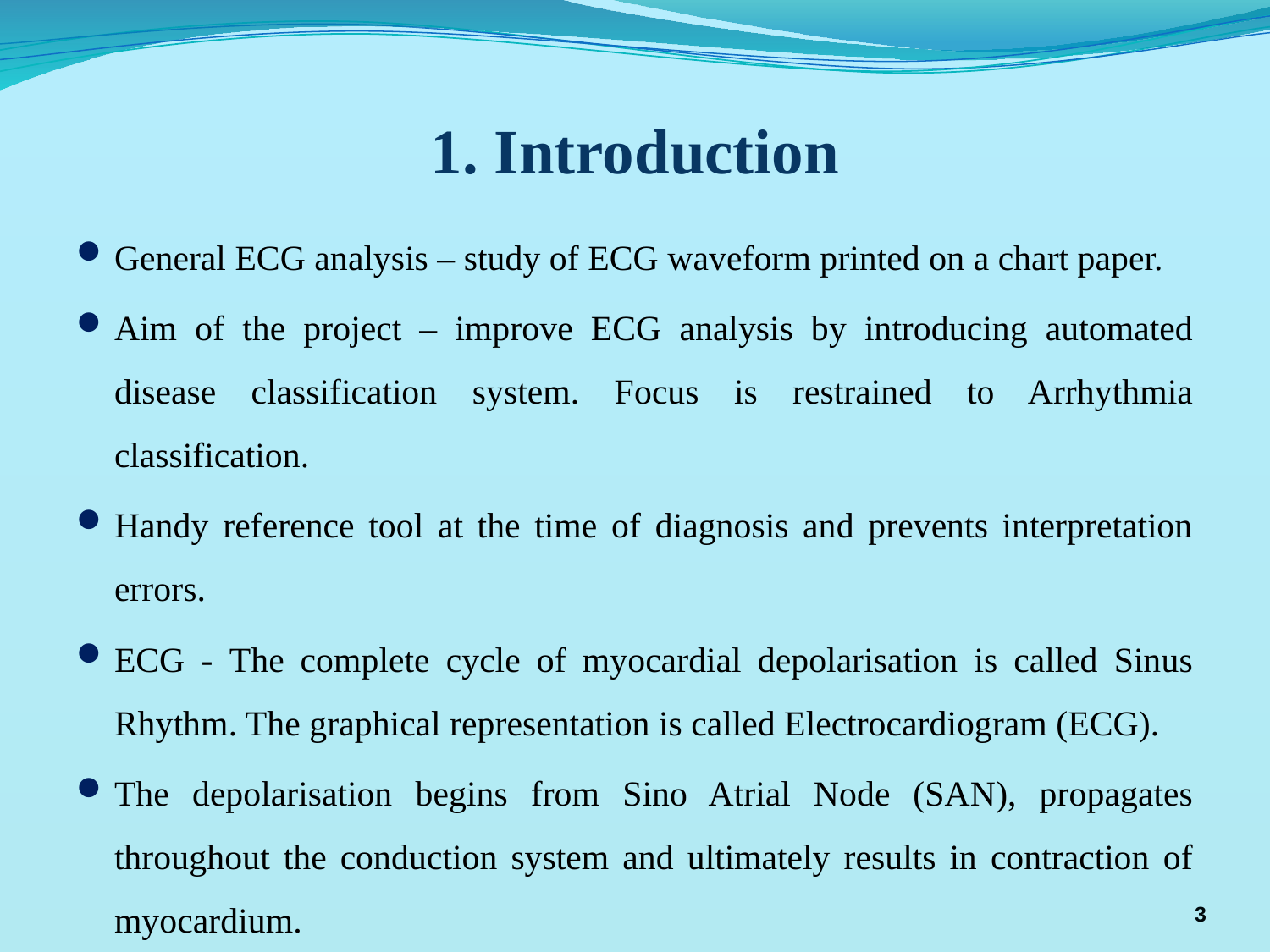

# 1. Introduction
General ECG analysis – study of ECG waveform printed on a chart paper.
Aim of the project – improve ECG analysis by introducing automated disease classification system. Focus is restrained to Arrhythmia classification.
Handy reference tool at the time of diagnosis and prevents interpretation errors.
ECG - The complete cycle of myocardial depolarisation is called Sinus Rhythm. The graphical representation is called Electrocardiogram (ECG).
The depolarisation begins from Sino Atrial Node (SAN), propagates throughout the conduction system and ultimately results in contraction of myocardium.

3